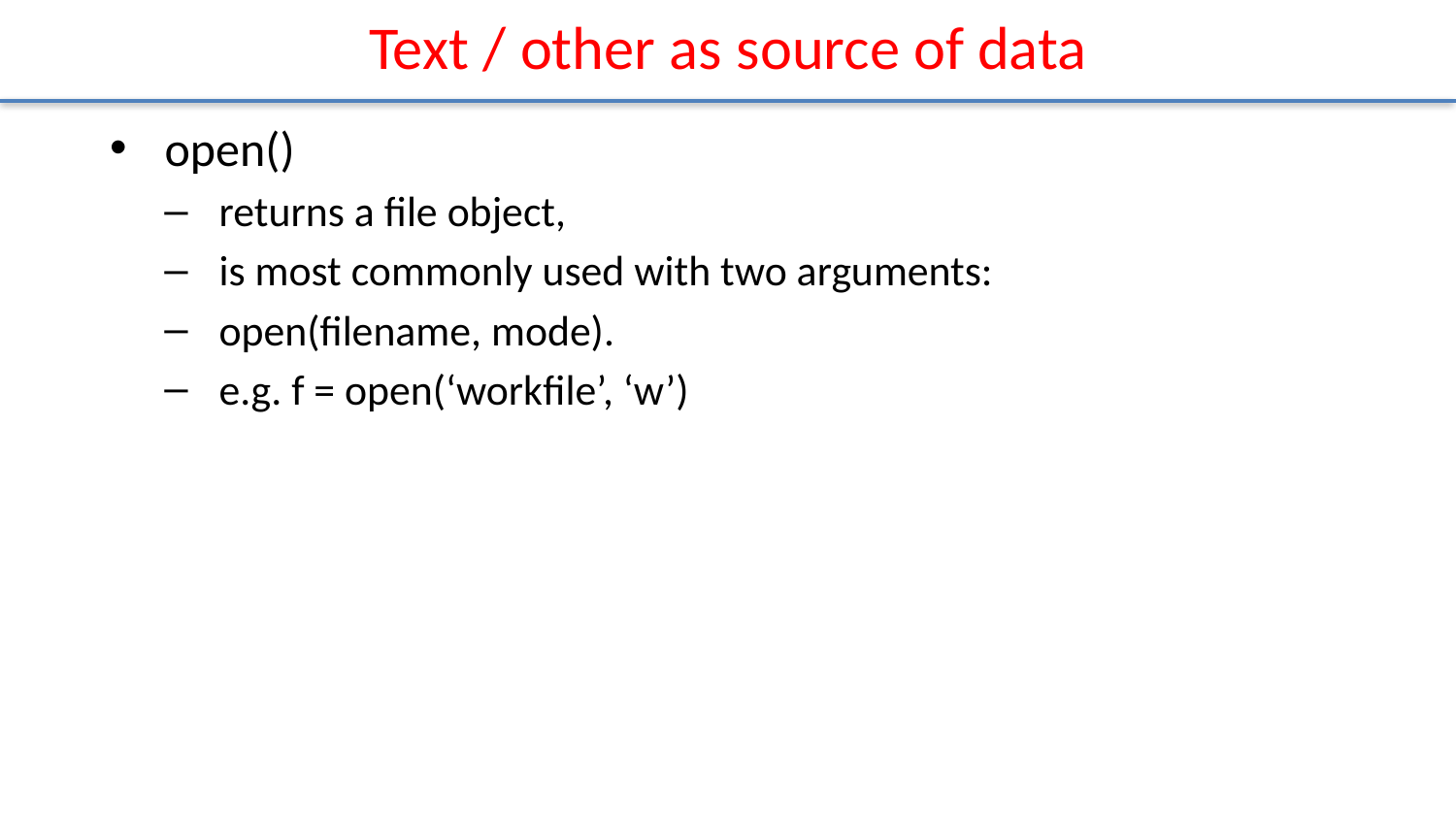

# Text / other as source of data
open()
returns a file object,
is most commonly used with two arguments:
open(filename, mode).
e.g. f = open(‘workfile’, ‘w’)